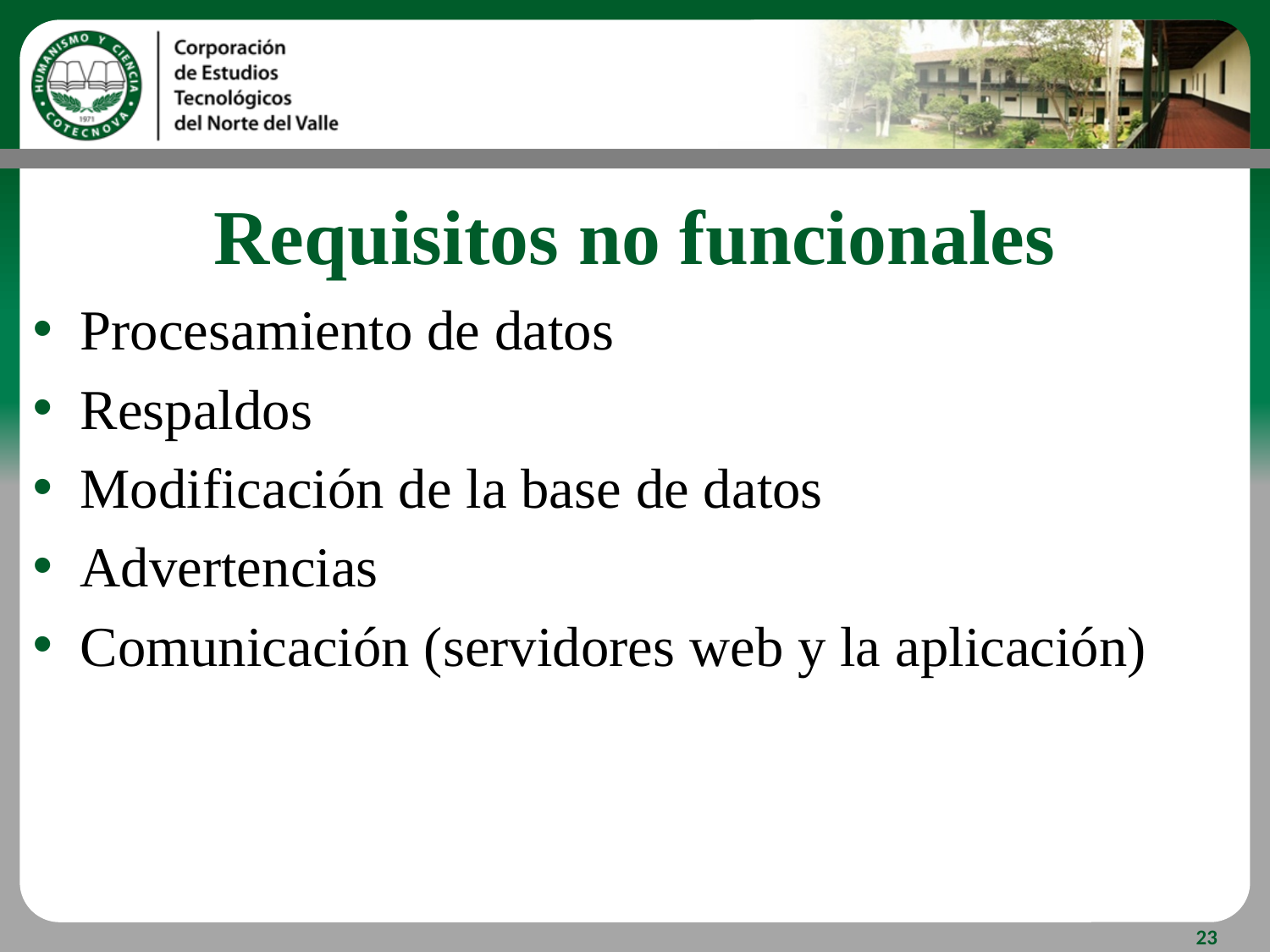

# Requisitos no funcionales
Procesamiento de datos
Respaldos
Modificación de la base de datos
Advertencias
Comunicación (servidores web y la aplicación)
23